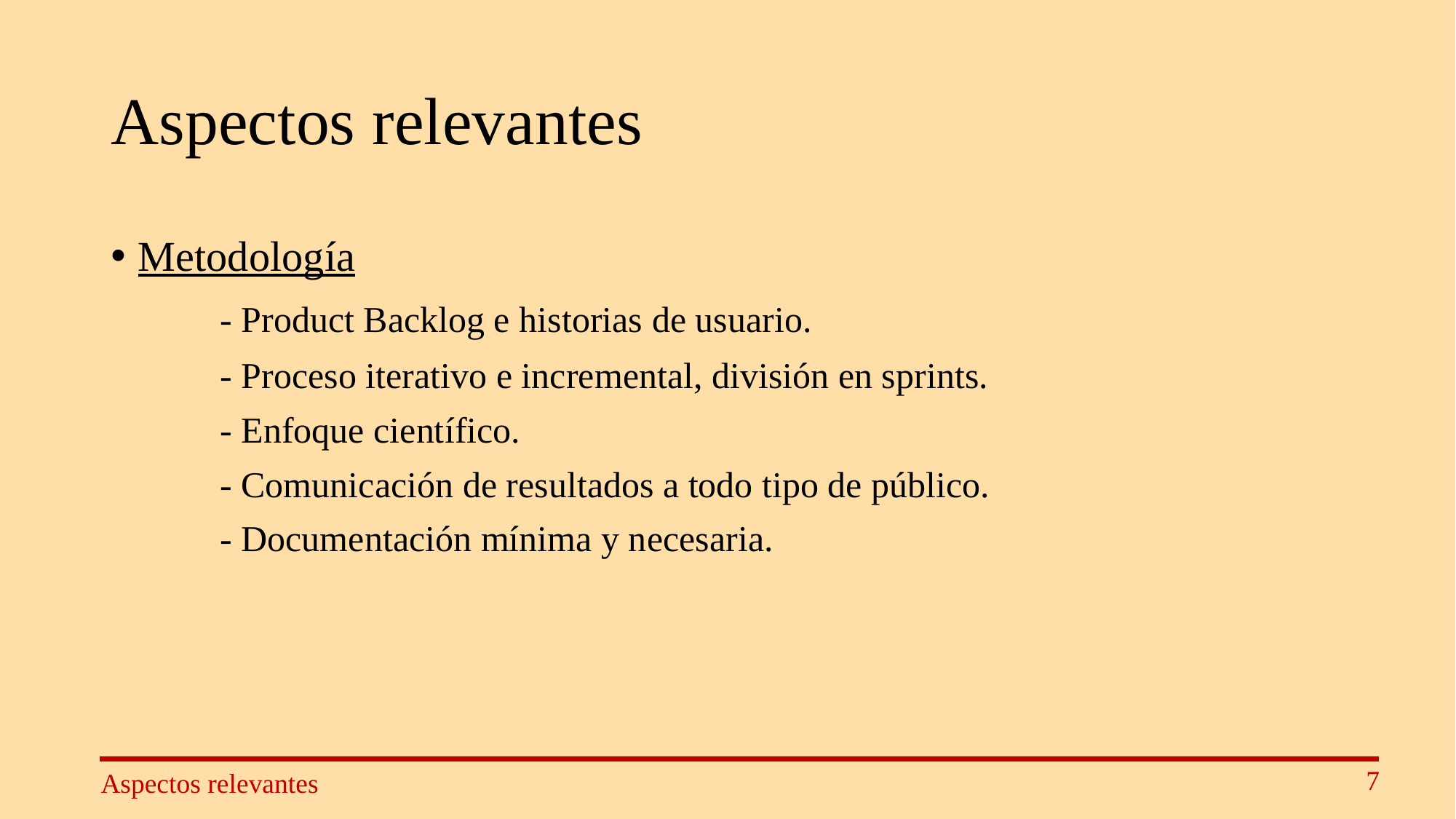

# Aspectos relevantes
Metodología
	- Product Backlog e historias de usuario.
	- Proceso iterativo e incremental, división en sprints.
	- Enfoque científico.
	- Comunicación de resultados a todo tipo de público.
	- Documentación mínima y necesaria.
7
Aspectos relevantes